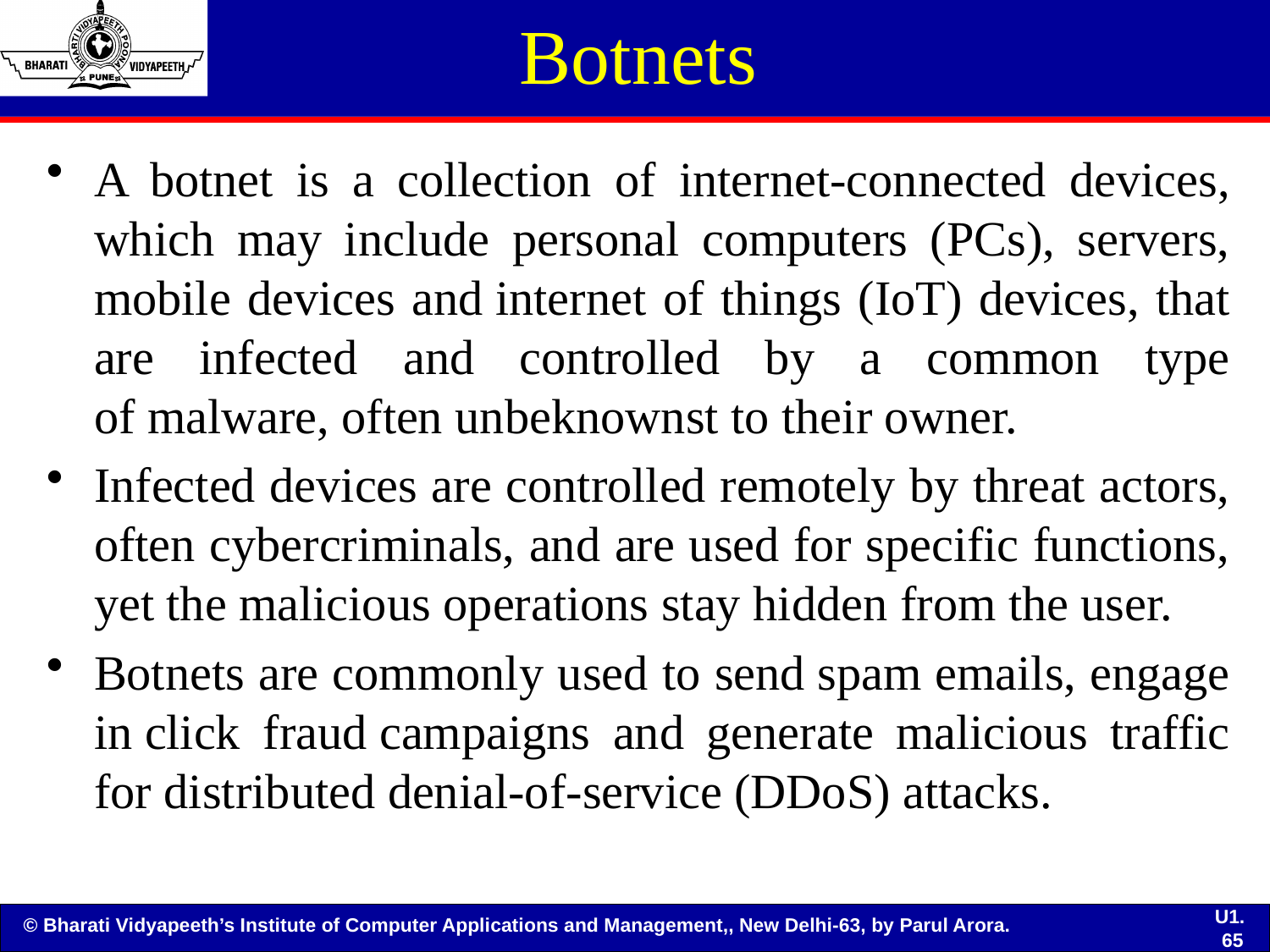

# Botnets
A botnet is a collection of internet-connected devices, which may include personal computers (PCs), servers, mobile devices and internet of things (IoT) devices, that are infected and controlled by a common type of malware, often unbeknownst to their owner.
Infected devices are controlled remotely by threat actors, often cybercriminals, and are used for specific functions, yet the malicious operations stay hidden from the user.
Botnets are commonly used to send spam emails, engage in click fraud campaigns and generate malicious traffic for distributed denial-of-service (DDoS) attacks.